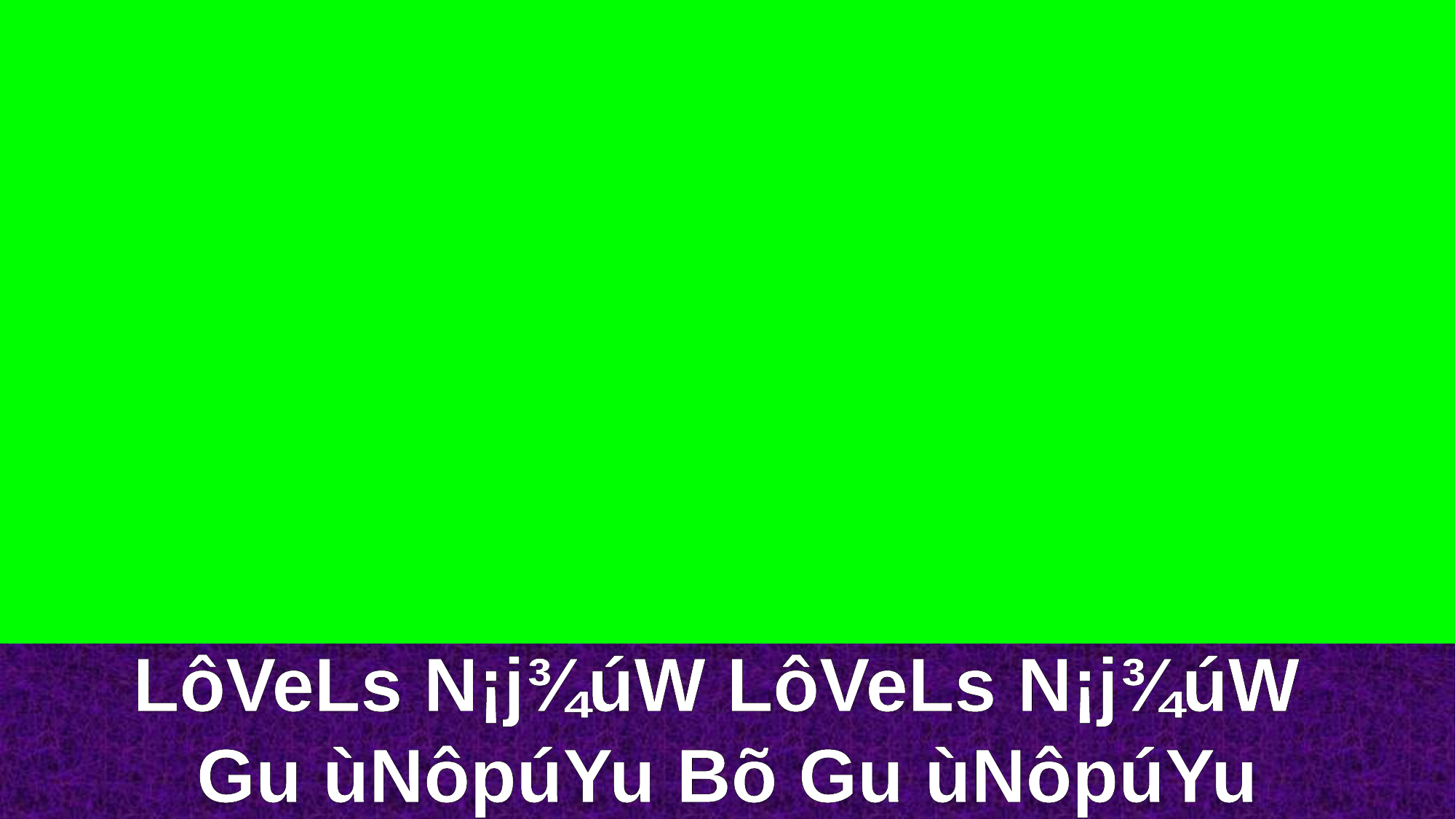

LôVeLs N¡j¾úW LôVeLs N¡j¾úW
Gu ùNôpúYu Bõ Gu ùNôpúYu